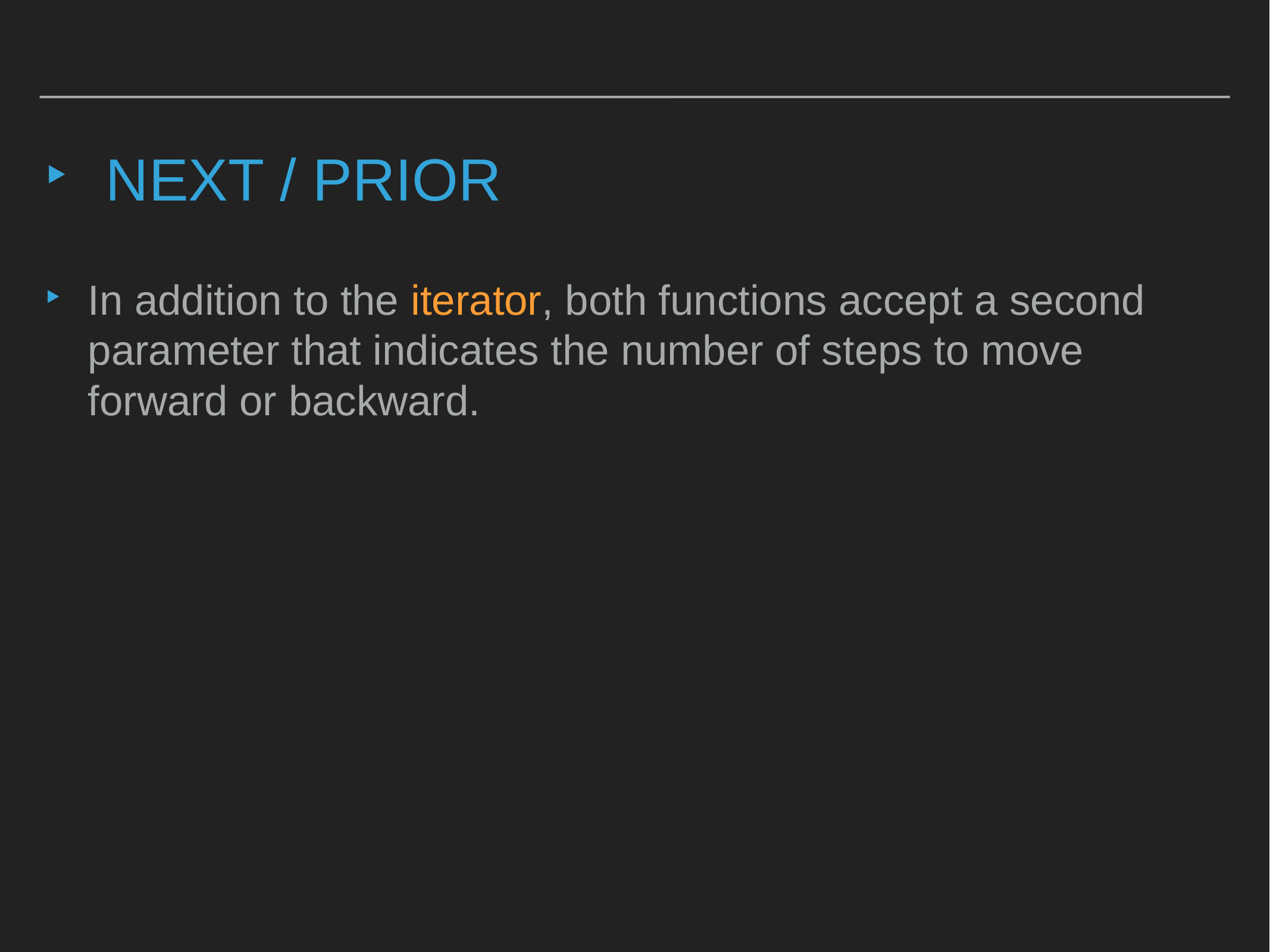

7
# Next / prior
In addition to the iterator, both functions accept a second parameter that indicates the number of steps to move forward or backward.